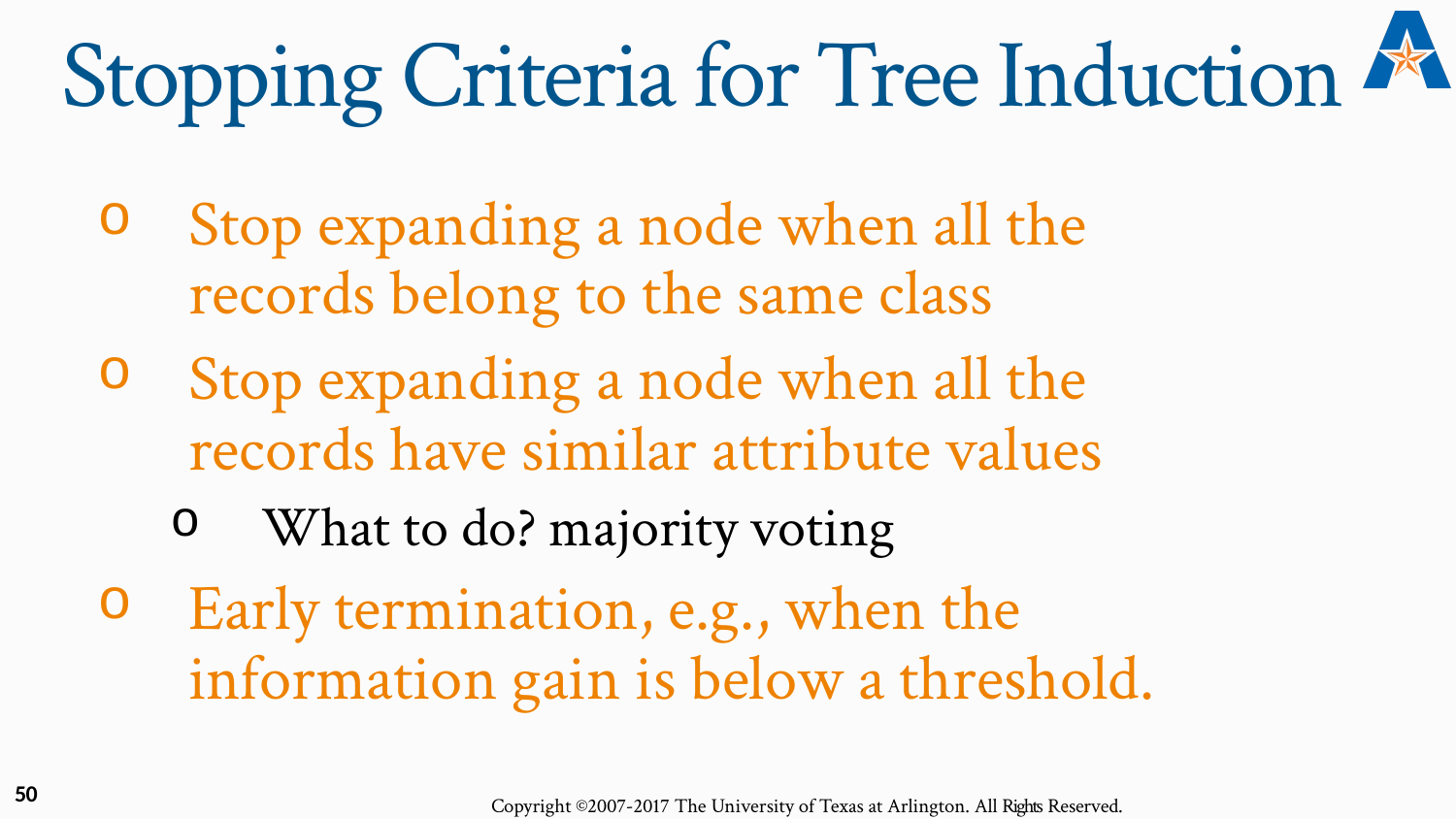

# Stopping Criteria for Tree Induction
Stop expanding a node when all the records belong to the same class
Stop expanding a node when all the records have similar attribute values
What to do? majority voting
Early termination, e.g., when the information gain is below a threshold.
50
Copyright ©2007-2017 The University of Texas at Arlington. All Rights Reserved.